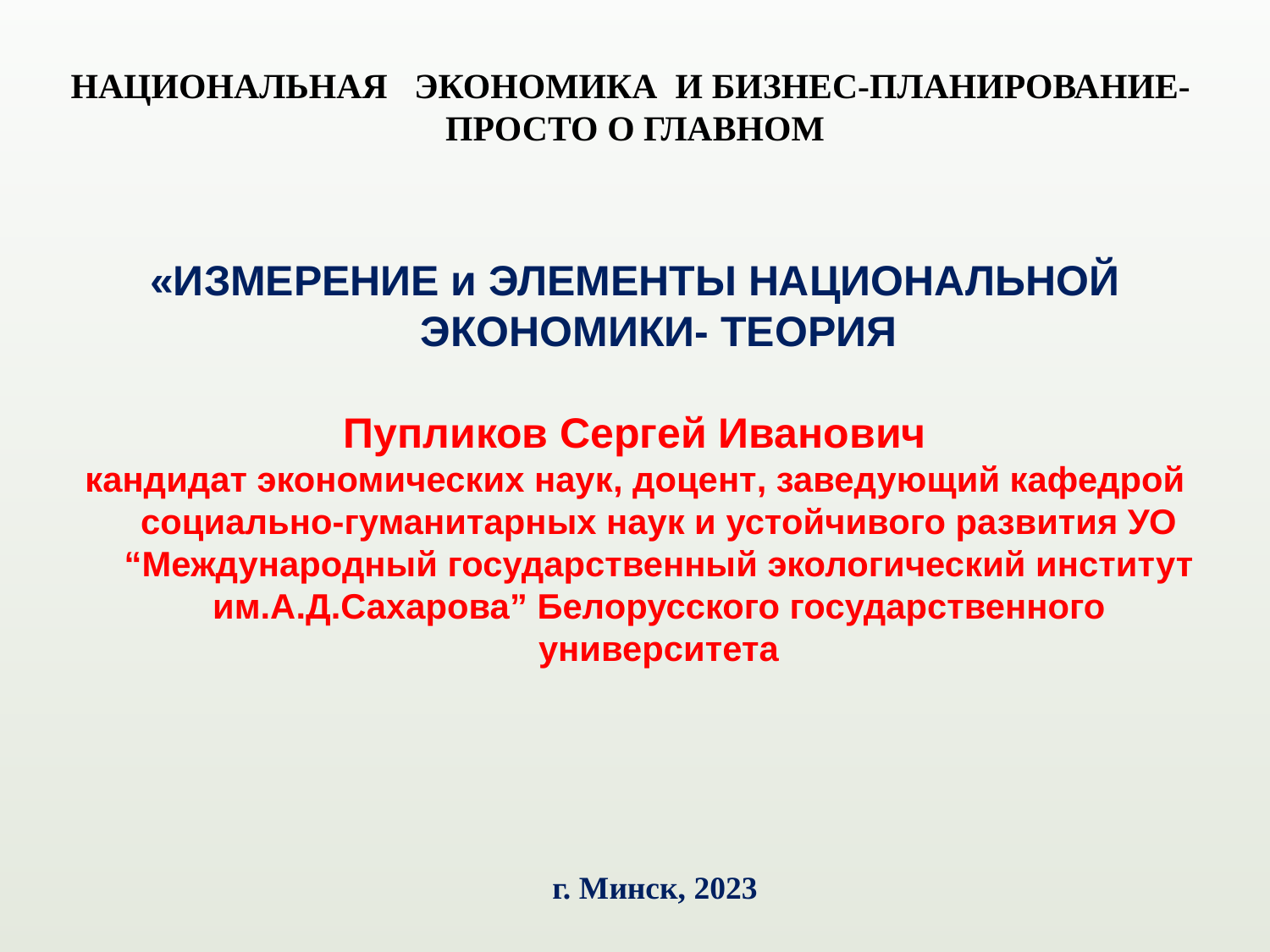

НАЦИОНАЛЬНАЯ   ЭКОНОМИКА  и бизнес-планированиЕ-
просто о главном

«ИЗМЕРЕНИЕ и ЭЛЕМЕНТЫ НАЦИОНАЛЬНОЙ ЭКОНОМИКИ- ТЕОРИЯ

Пупликов Сергей Иванович
кандидат экономических наук, доцент, заведующий кафедрой социально-гуманитарных наук и устойчивого развития УО “Международный государственный экологический институт им.А.Д.Сахарова” Белорусского государственного университета

г. Минск, 2023